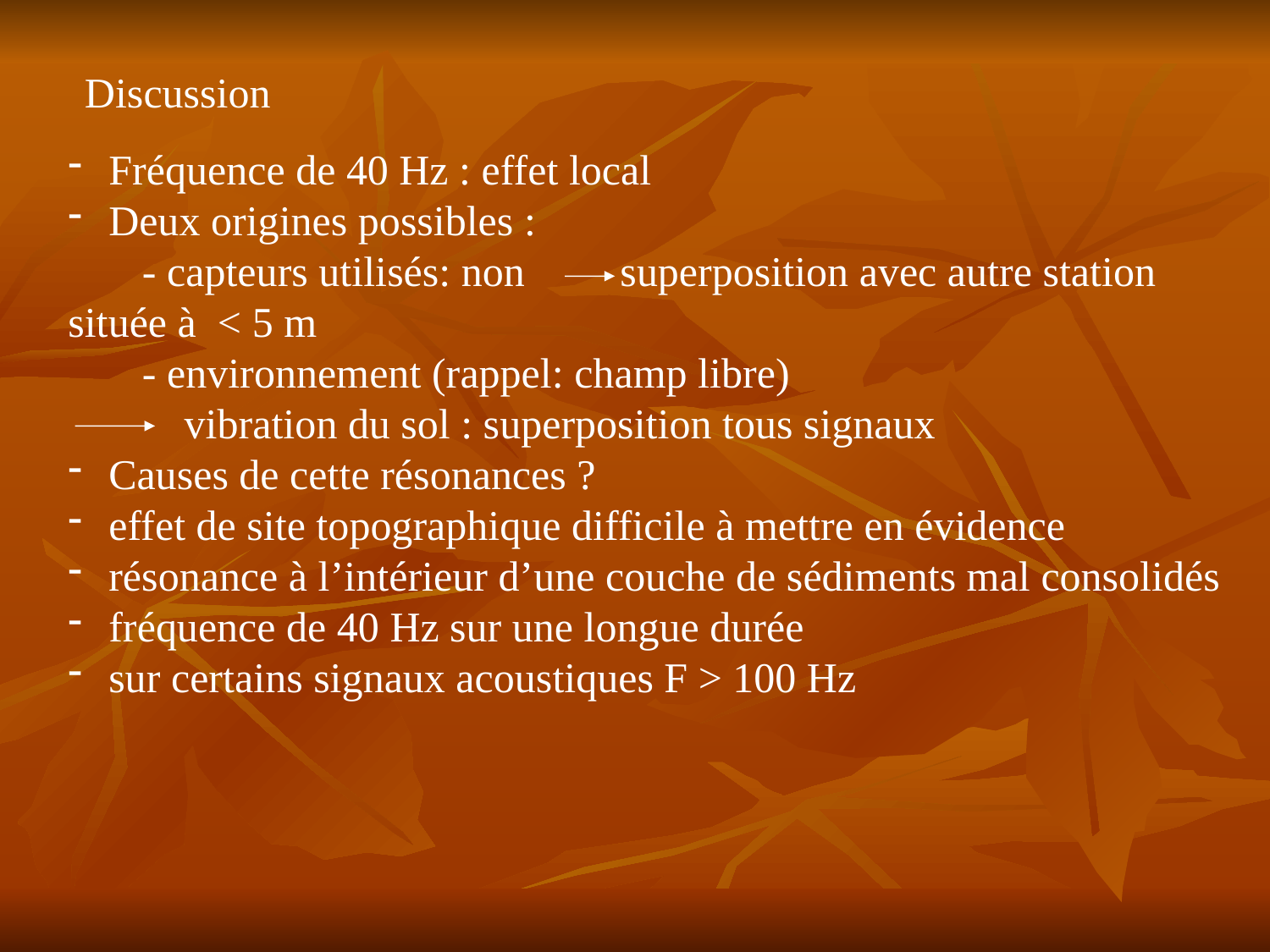

Discussion
 Fréquence de 40 Hz : effet local
 Deux origines possibles :
       - capteurs utilisés: non         superposition avec autre station
située à  < 5 m
       - environnement (rappel: champ libre)
           vibration du sol : superposition tous signaux
 Causes de cette résonances ?
 effet de site topographique difficile à mettre en évidence
 résonance à l’intérieur d’une couche de sédiments mal consolidés
 fréquence de 40 Hz sur une longue durée
 sur certains signaux acoustiques F > 100 Hz